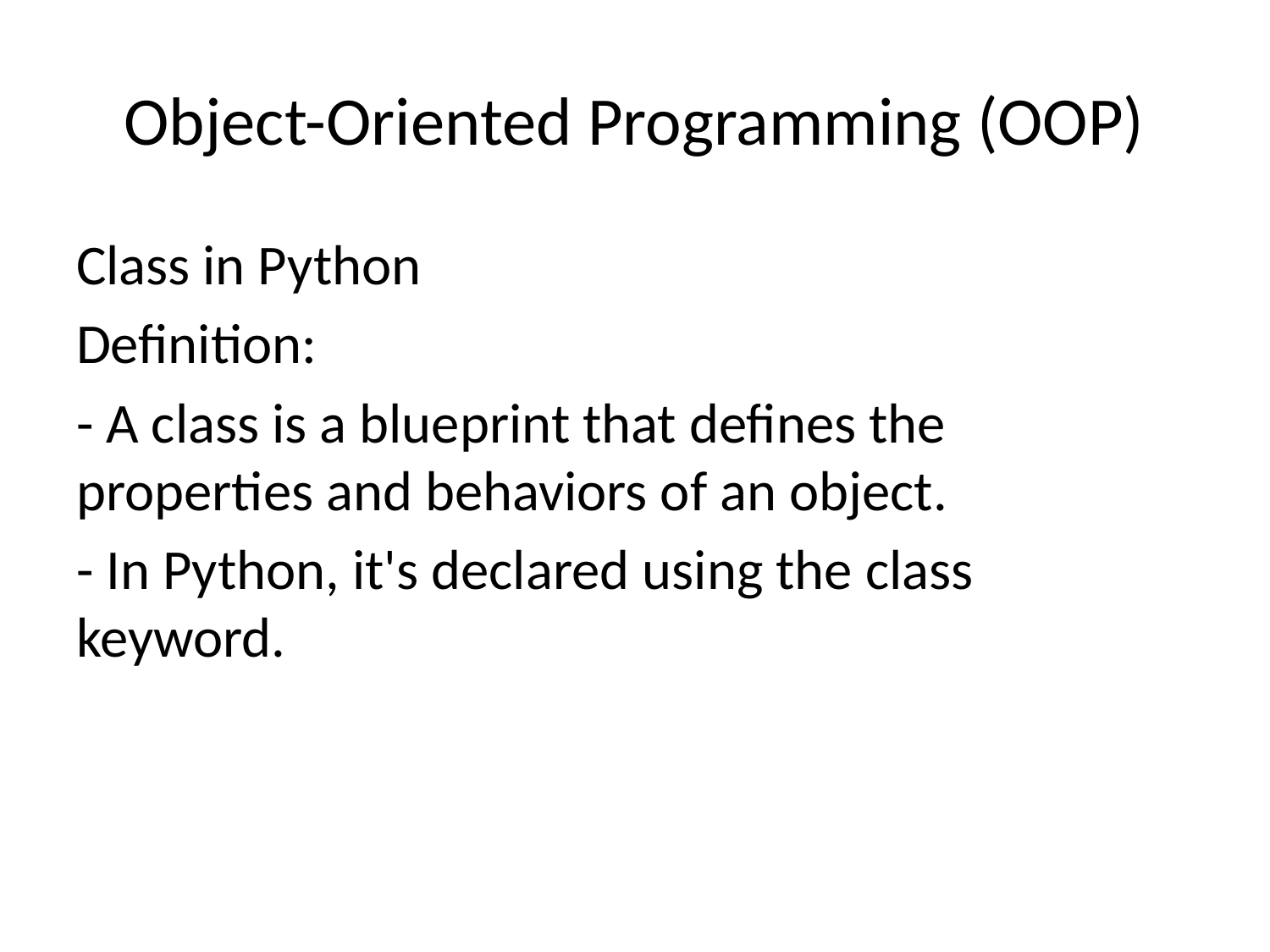

# Object-Oriented Programming (OOP)
Class in Python
Definition:
- A class is a blueprint that defines the properties and behaviors of an object.
- In Python, it's declared using the class keyword.